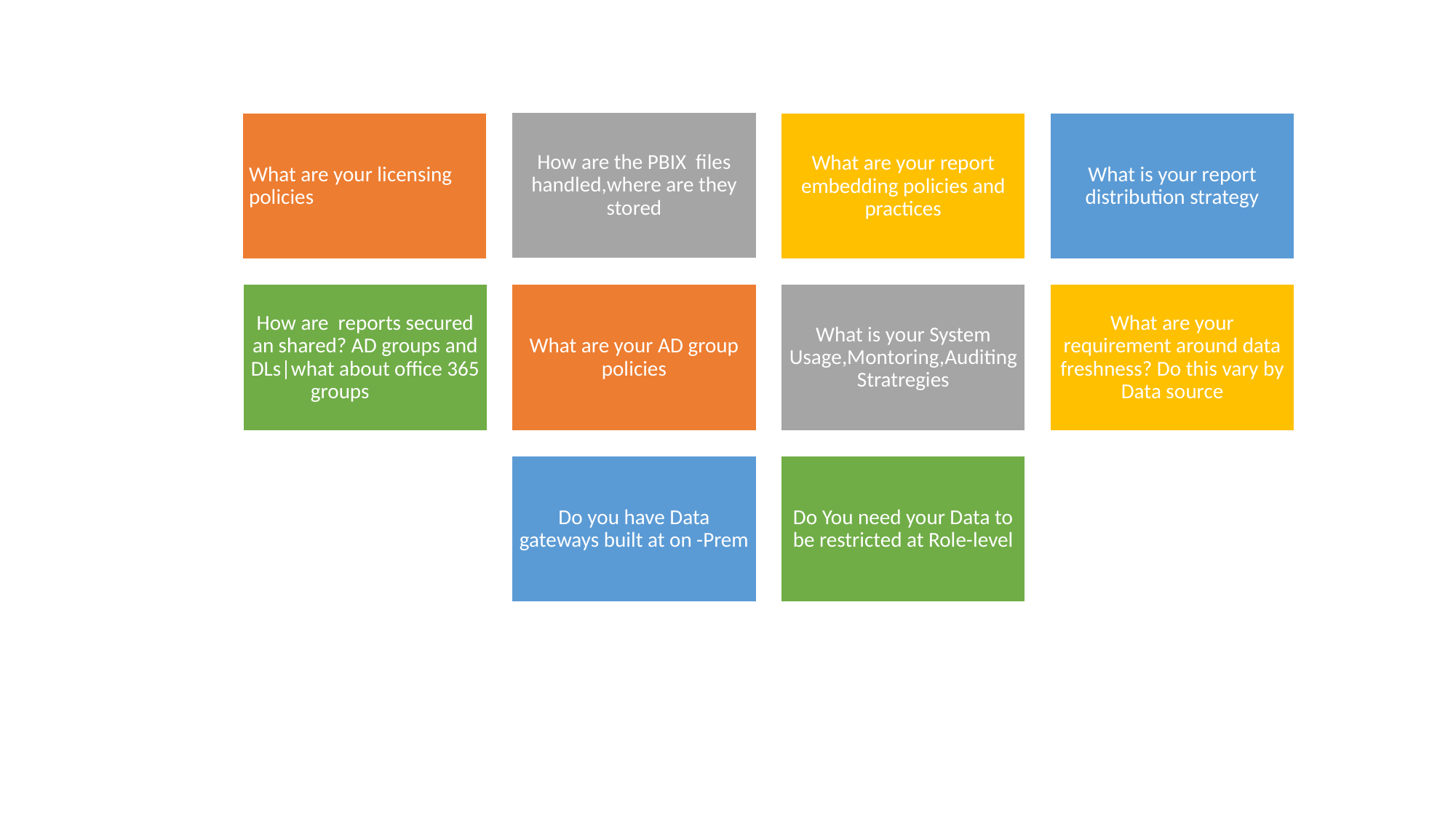

What are your licensing policies
How are the PBIX  files handled,where are they stored
What are your report embedding policies and practices
What is your report distribution strategy
How are  reports secured an shared? AD groups and DLs|what about office 365 groups
What are your AD group policies
What is your System Usage,Montoring,Auditing Stratregies
What are your requirement around data freshness? Do this vary by Data source
Do you have Data gateways built at on -Prem
Do You need your Data to be restricted at Role-level